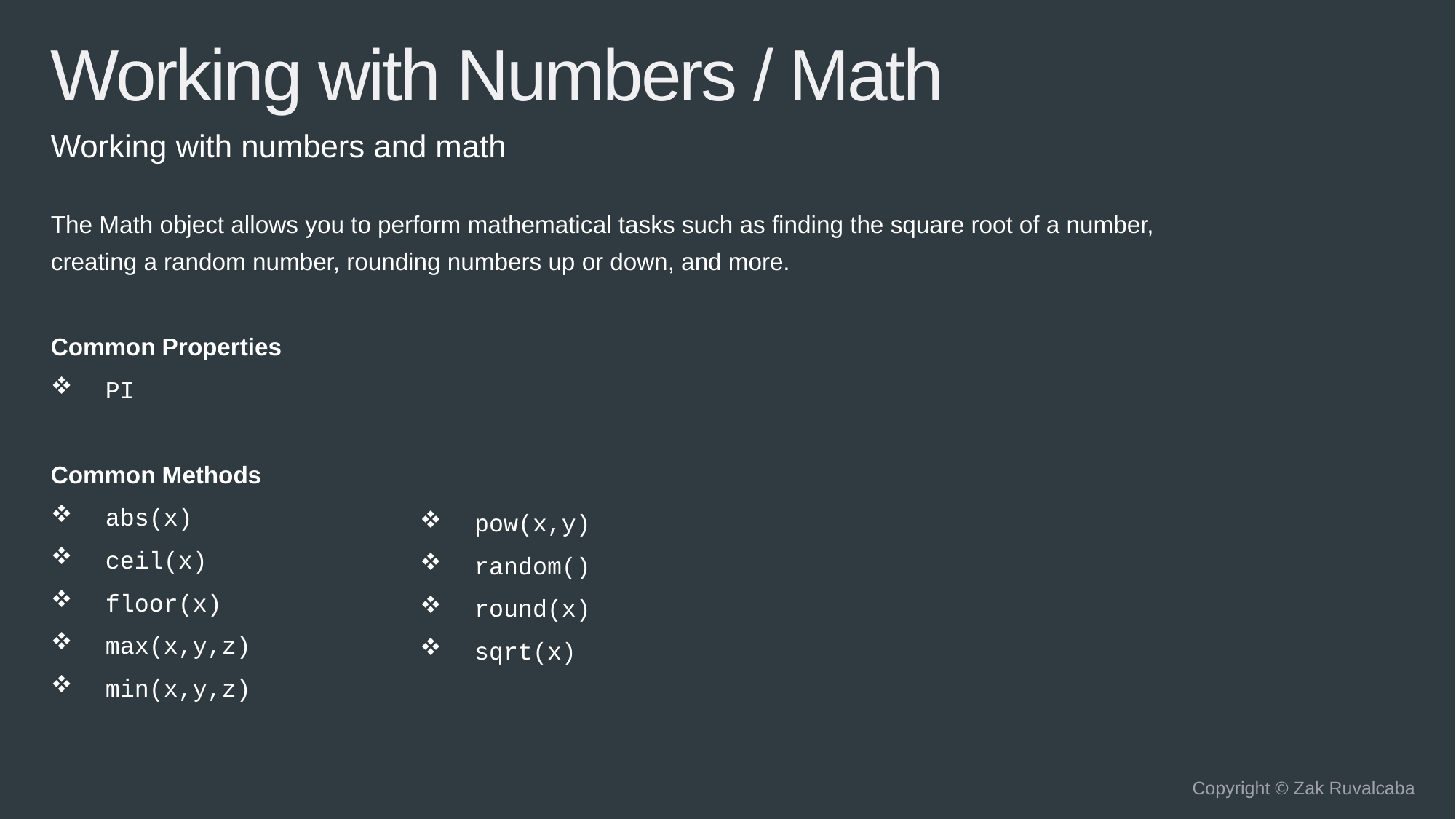

# Working with Numbers / Math
Working with numbers and math
The Math object allows you to perform mathematical tasks such as finding the square root of a number, creating a random number, rounding numbers up or down, and more.

Common Properties
PI

Common Methods
abs(x)
ceil(x)
floor(x)
max(x,y,z)
min(x,y,z)
pow(x,y)
random()
round(x)
sqrt(x)